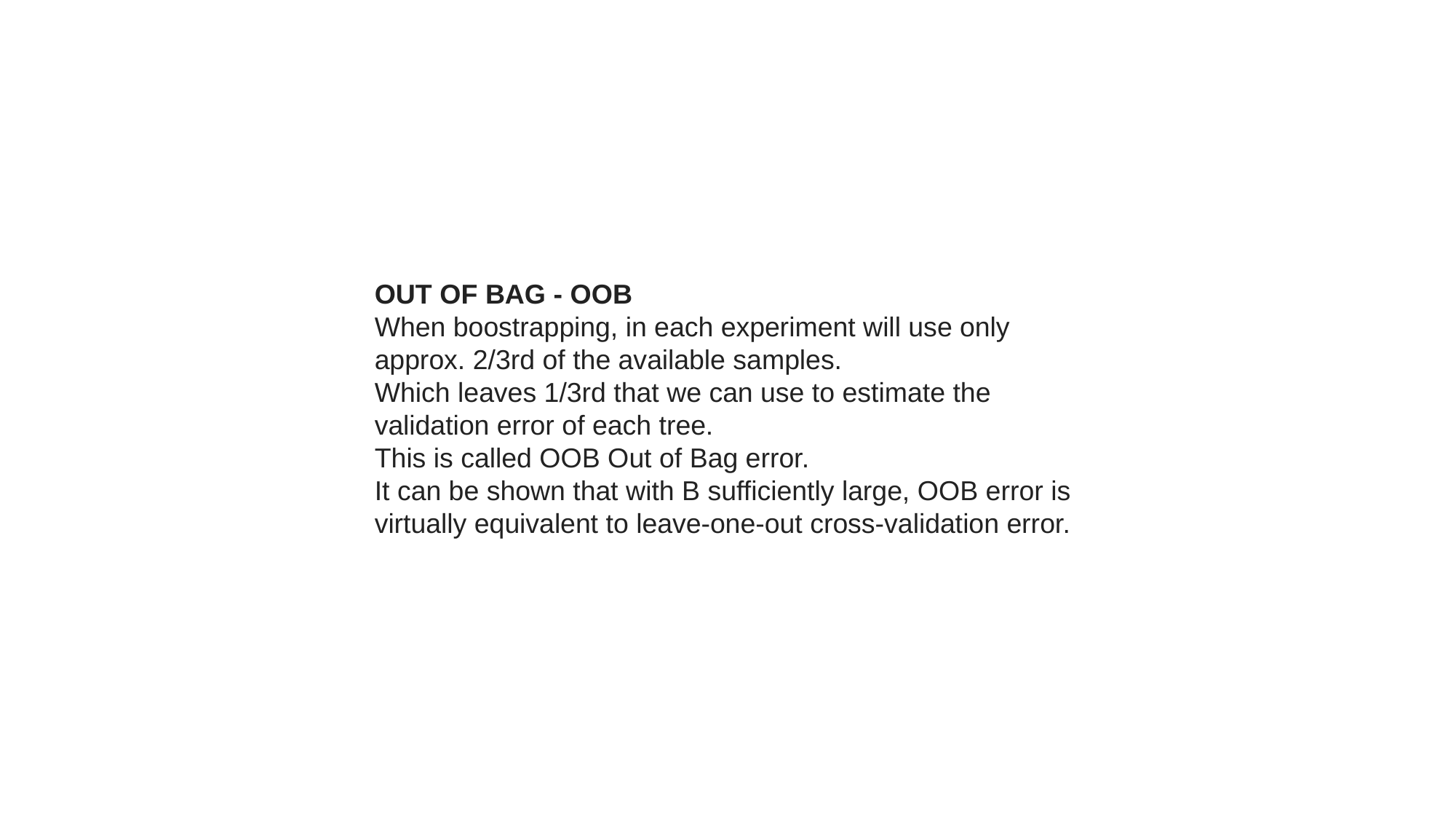

OUT OF BAG - OOB
When boostrapping, in each experiment will use only approx. 2/3rd of the available samples.
Which leaves 1/3rd that we can use to estimate the validation error of each tree.
This is called OOB Out of Bag error.
It can be shown that with B sufficiently large, OOB error is virtually equivalent to leave-one-out cross-validation error.